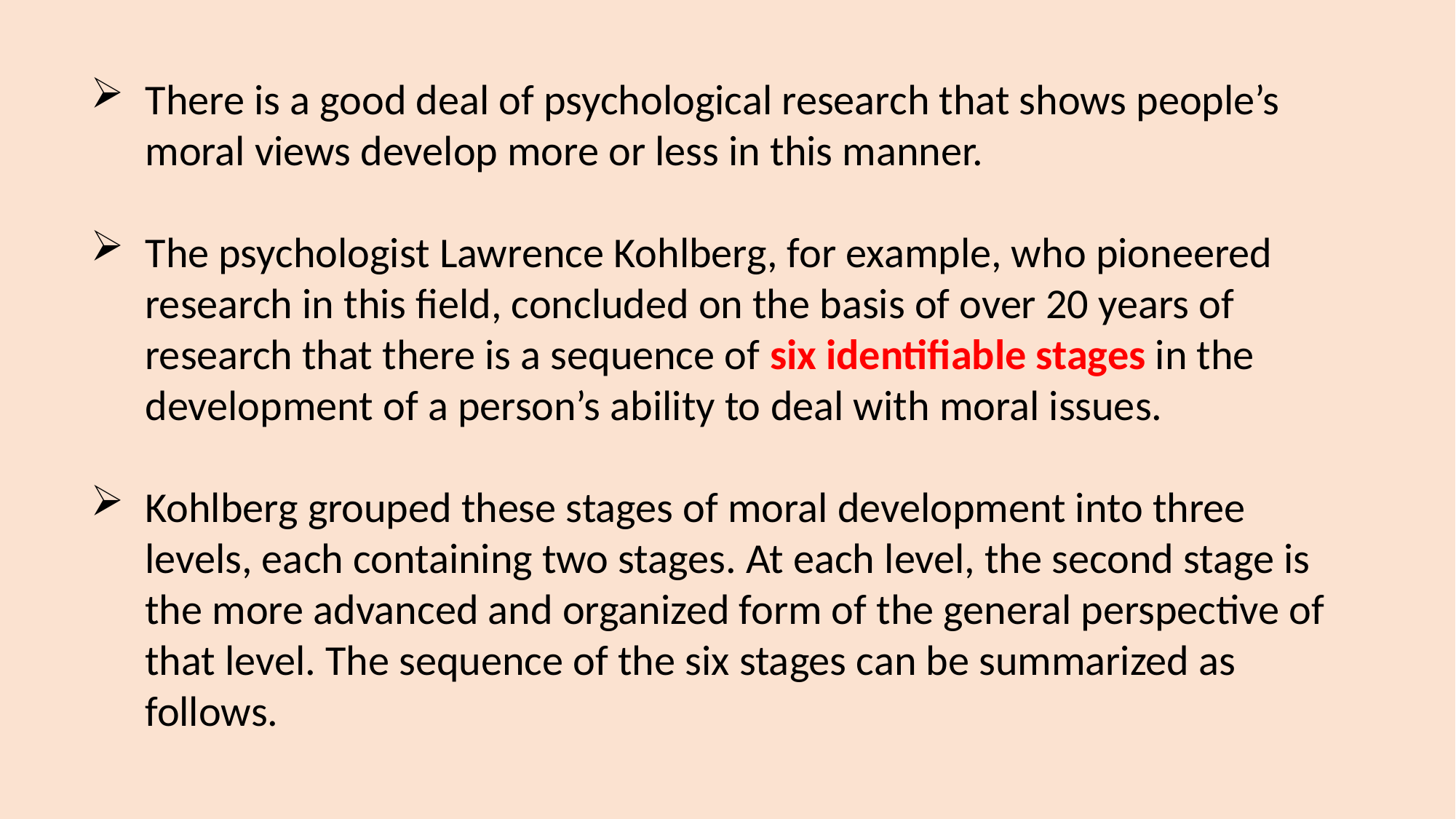

There is a good deal of psychological research that shows people’s moral views develop more or less in this manner.

The psychologist Lawrence Kohlberg, for example, who pioneered research in this field, concluded on the basis of over 20 years of research that there is a sequence of six identifiable stages in the development of a person’s ability to deal with moral issues.

Kohlberg grouped these stages of moral development into three levels, each containing two stages. At each level, the second stage is the more advanced and organized form of the general perspective of that level. The sequence of the six stages can be summarized as follows.